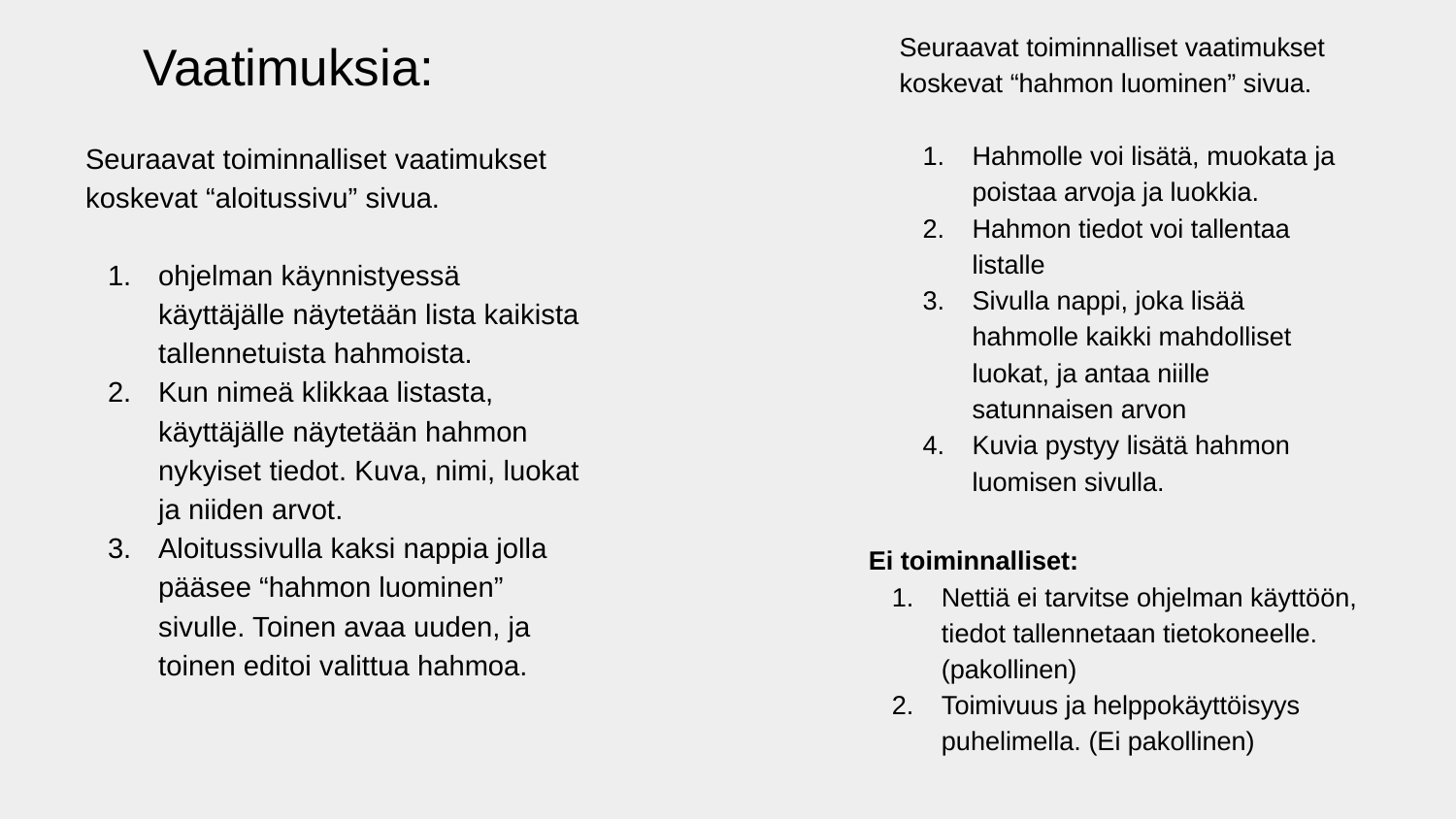

Seuraavat toiminnalliset vaatimukset koskevat “hahmon luominen” sivua.

Hahmolle voi lisätä, muokata ja poistaa arvoja ja luokkia.
Hahmon tiedot voi tallentaa listalle
Sivulla nappi, joka lisää hahmolle kaikki mahdolliset luokat, ja antaa niille satunnaisen arvon
Kuvia pystyy lisätä hahmon luomisen sivulla.
# Vaatimuksia:
Seuraavat toiminnalliset vaatimukset koskevat “aloitussivu” sivua.

ohjelman käynnistyessä käyttäjälle näytetään lista kaikista tallennetuista hahmoista.
Kun nimeä klikkaa listasta, käyttäjälle näytetään hahmon nykyiset tiedot. Kuva, nimi, luokat ja niiden arvot.
Aloitussivulla kaksi nappia jolla pääsee “hahmon luominen” sivulle. Toinen avaa uuden, ja toinen editoi valittua hahmoa.
Ei toiminnalliset:
Nettiä ei tarvitse ohjelman käyttöön, tiedot tallennetaan tietokoneelle. (pakollinen)
Toimivuus ja helppokäyttöisyys puhelimella. (Ei pakollinen)